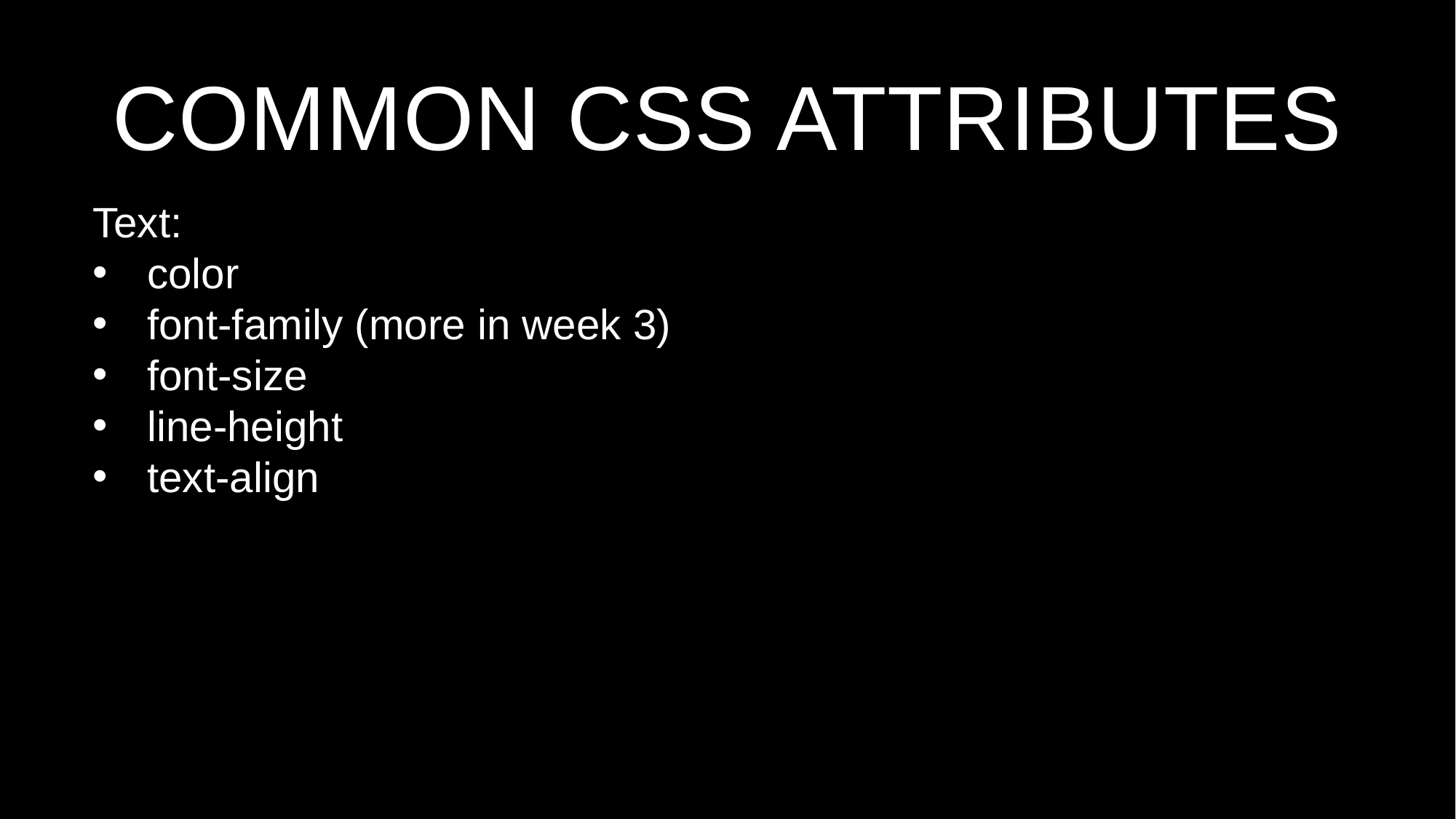

# Common CSS Attributes
Text:
color
font-family (more in week 3)
font-size
line-height
text-align